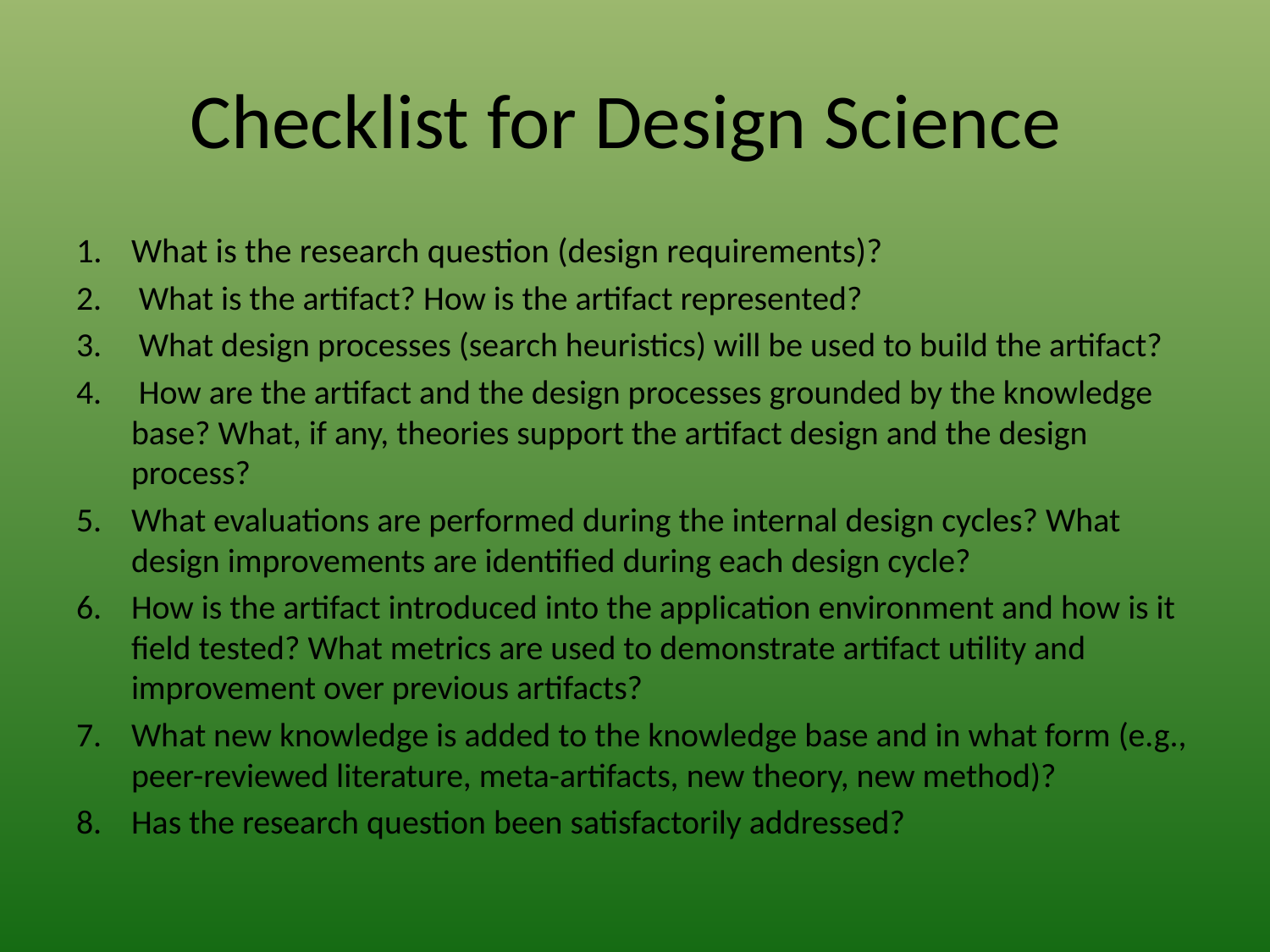

# Checklist for Design Science
What is the research question (design requirements)?
 What is the artifact? How is the artifact represented?
 What design processes (search heuristics) will be used to build the artifact?
 How are the artifact and the design processes grounded by the knowledge base? What, if any, theories support the artifact design and the design process?
What evaluations are performed during the internal design cycles? What design improvements are identified during each design cycle?
How is the artifact introduced into the application environment and how is it field tested? What metrics are used to demonstrate artifact utility and improvement over previous artifacts?
What new knowledge is added to the knowledge base and in what form (e.g., peer-reviewed literature, meta-artifacts, new theory, new method)?
Has the research question been satisfactorily addressed?